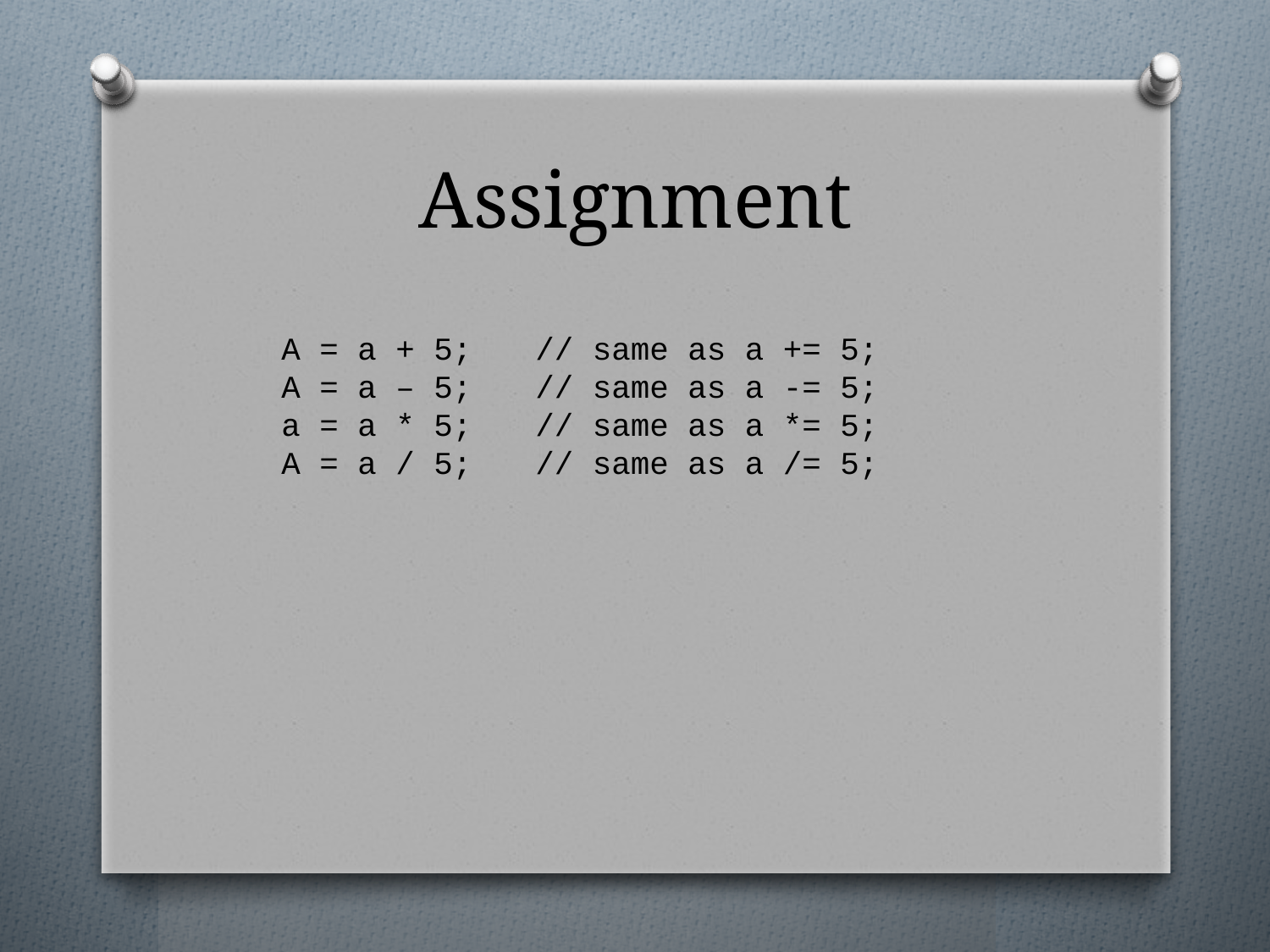

# Assignment
A = a + 5;	// same as a += 5;
A = a – 5;	// same as a -= 5;
a = a * 5;	// same as a *= 5;
A = a / 5; 	// same as a /= 5;